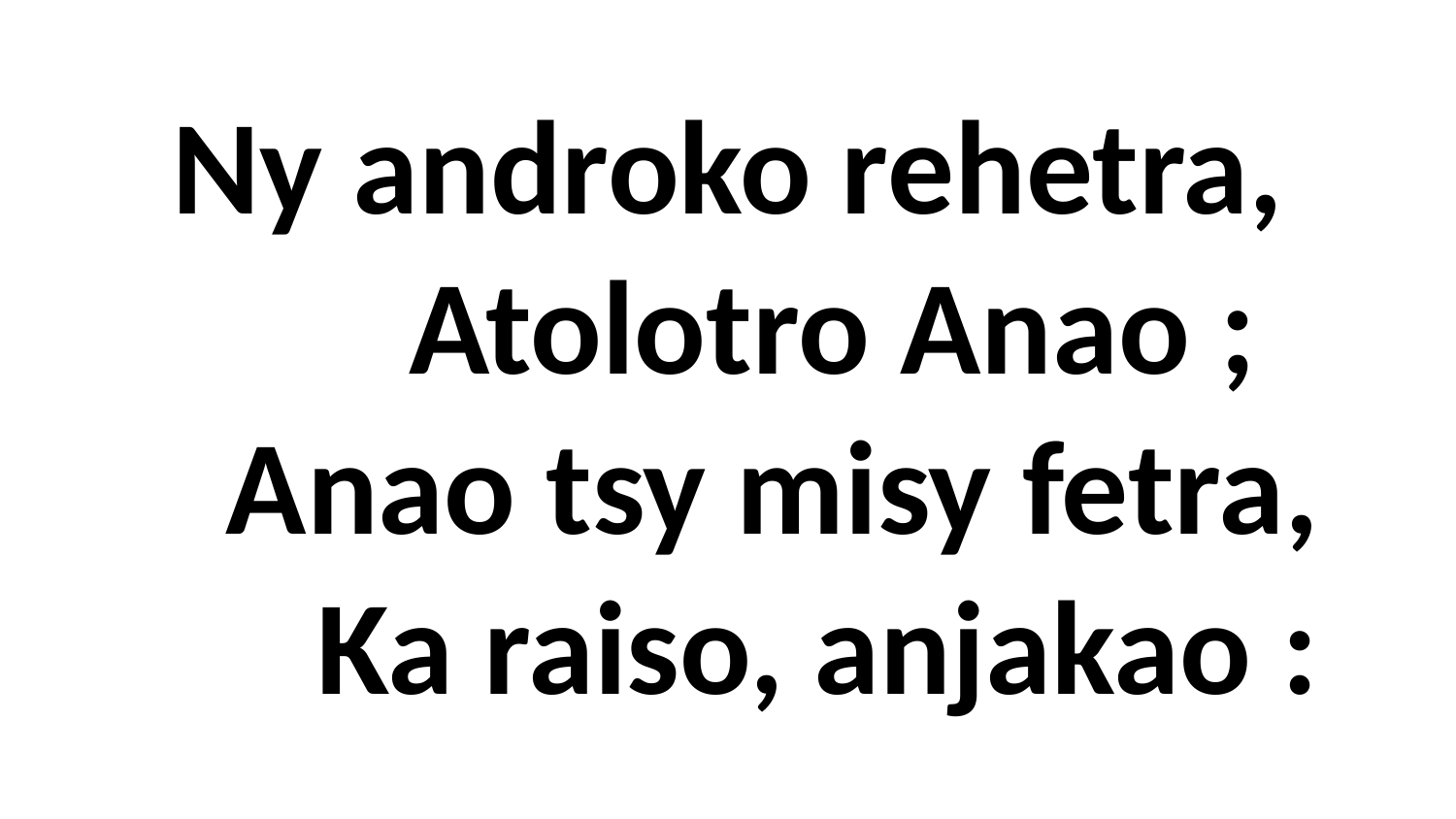

# Ny androko rehetra, Atolotro Anao ; Anao tsy misy fetra, Ka raiso, anjakao :